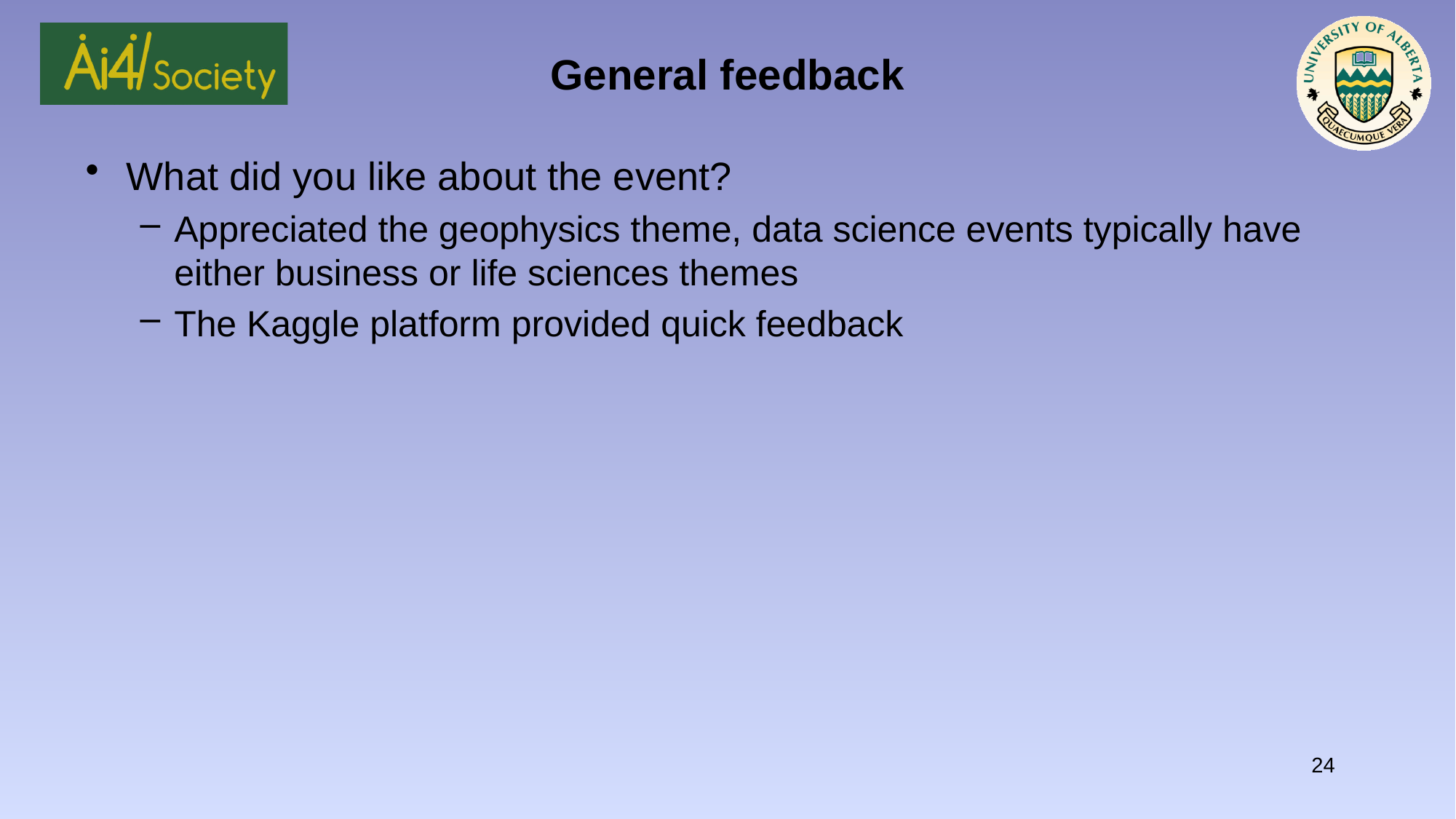

# General feedback
What did you like about the event?
Appreciated the geophysics theme, data science events typically have either business or life sciences themes
The Kaggle platform provided quick feedback

24